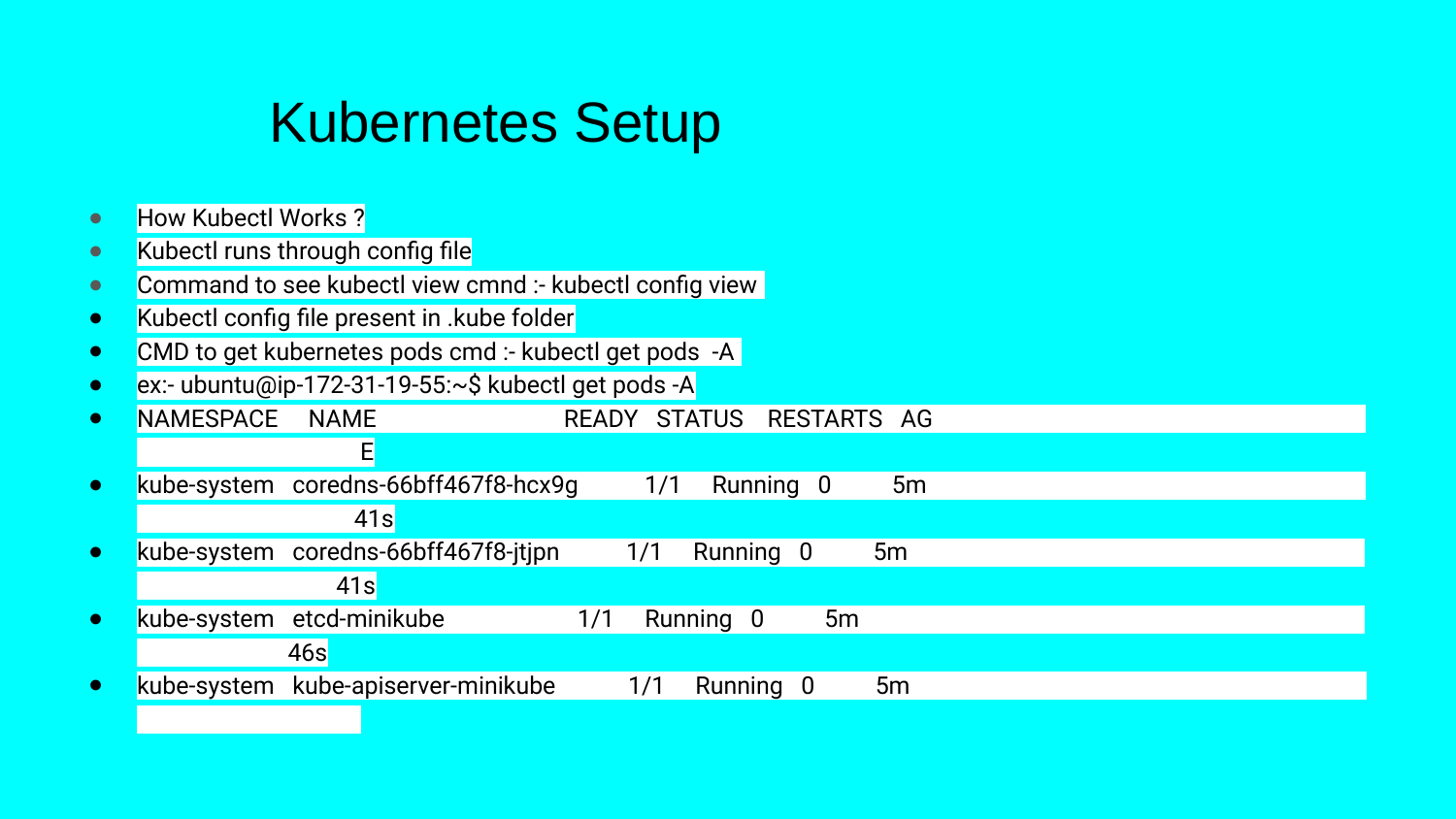

# Kubernetes Setup
How Kubectl Works ?
Kubectl runs through config file
Command to see kubectl view cmnd :- kubectl config view
Kubectl config file present in .kube folder
CMD to get kubernetes pods cmd :- kubectl get pods  -A
ex:- ubuntu@ip-172-31-19-55:~$ kubectl get pods -A
NAMESPACE     NAME                               READY   STATUS    RESTARTS   AG                                                                                                             E
kube-system   coredns-66bff467f8-hcx9g           1/1     Running   0          5m                                                                                                             41s
kube-system   coredns-66bff467f8-jtjpn           1/1     Running   0          5m                                                                                                             41s
kube-system   etcd-minikube                      1/1     Running   0          5m                                                                                                             46s
kube-system   kube-apiserver-minikube            1/1     Running   0          5m